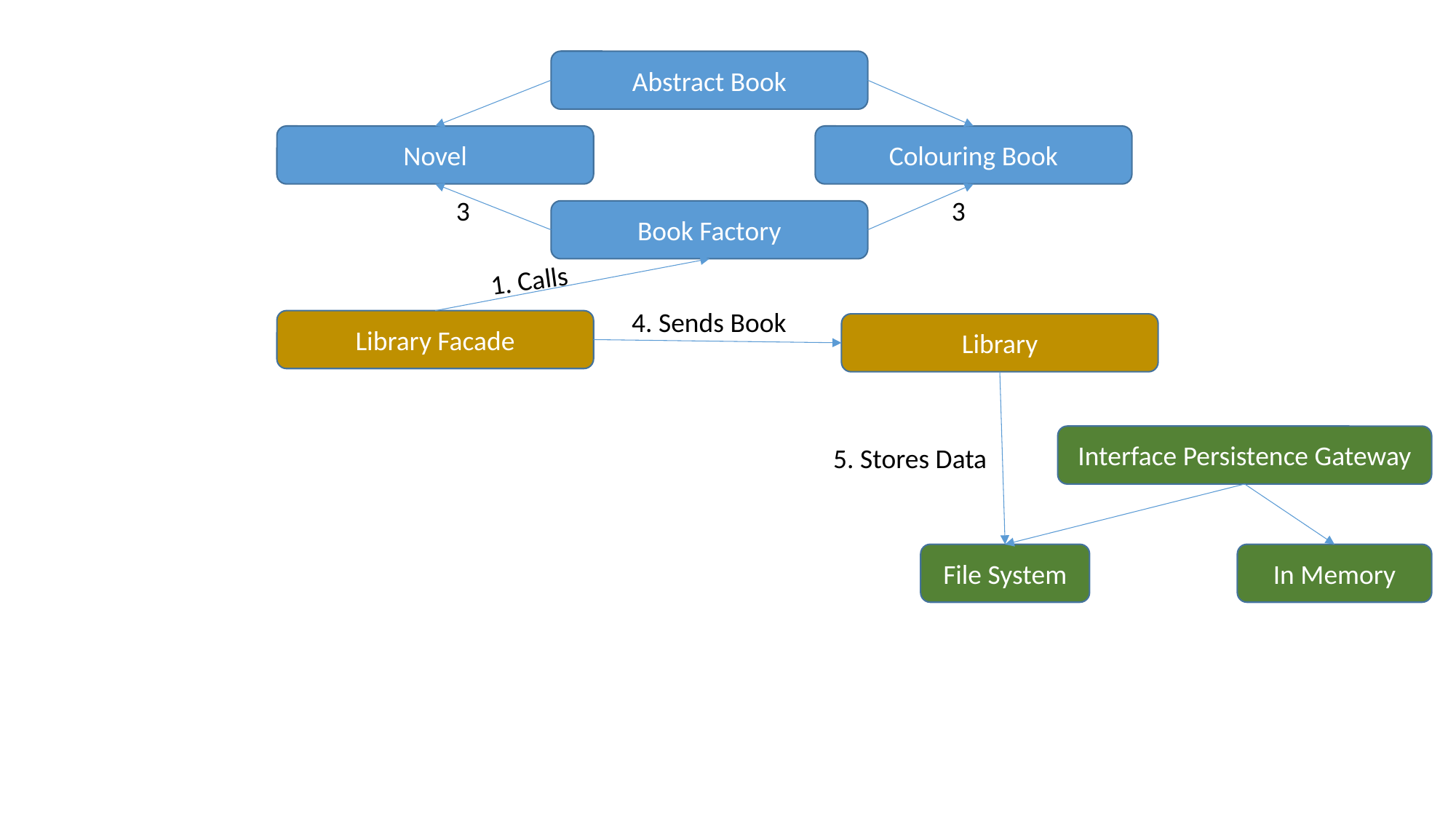

Abstract Book
Novel
Colouring Book
3
3
Book Factory
1. Calls
4. Sends Book
Library Facade
Library
Interface Persistence Gateway
5. Stores Data
File System
In Memory